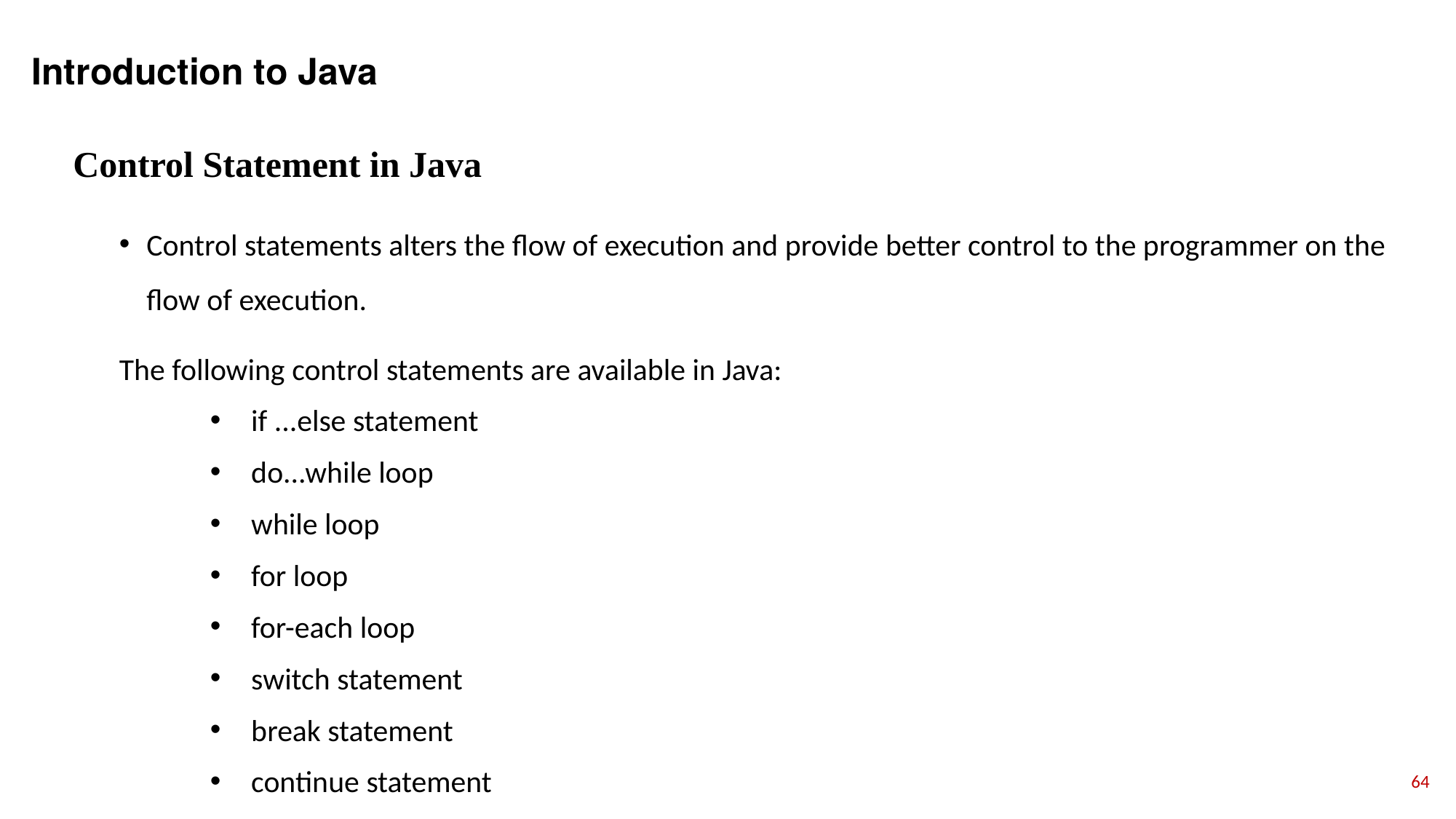

Introduction to Java
Control Statement in Java
Control statements alters the flow of execution and provide better control to the programmer on the flow of execution.
The following control statements are available in Java:
if ...else statement
do...while loop
while loop
for loop
for-each loop
switch statement
break statement
continue statement
64